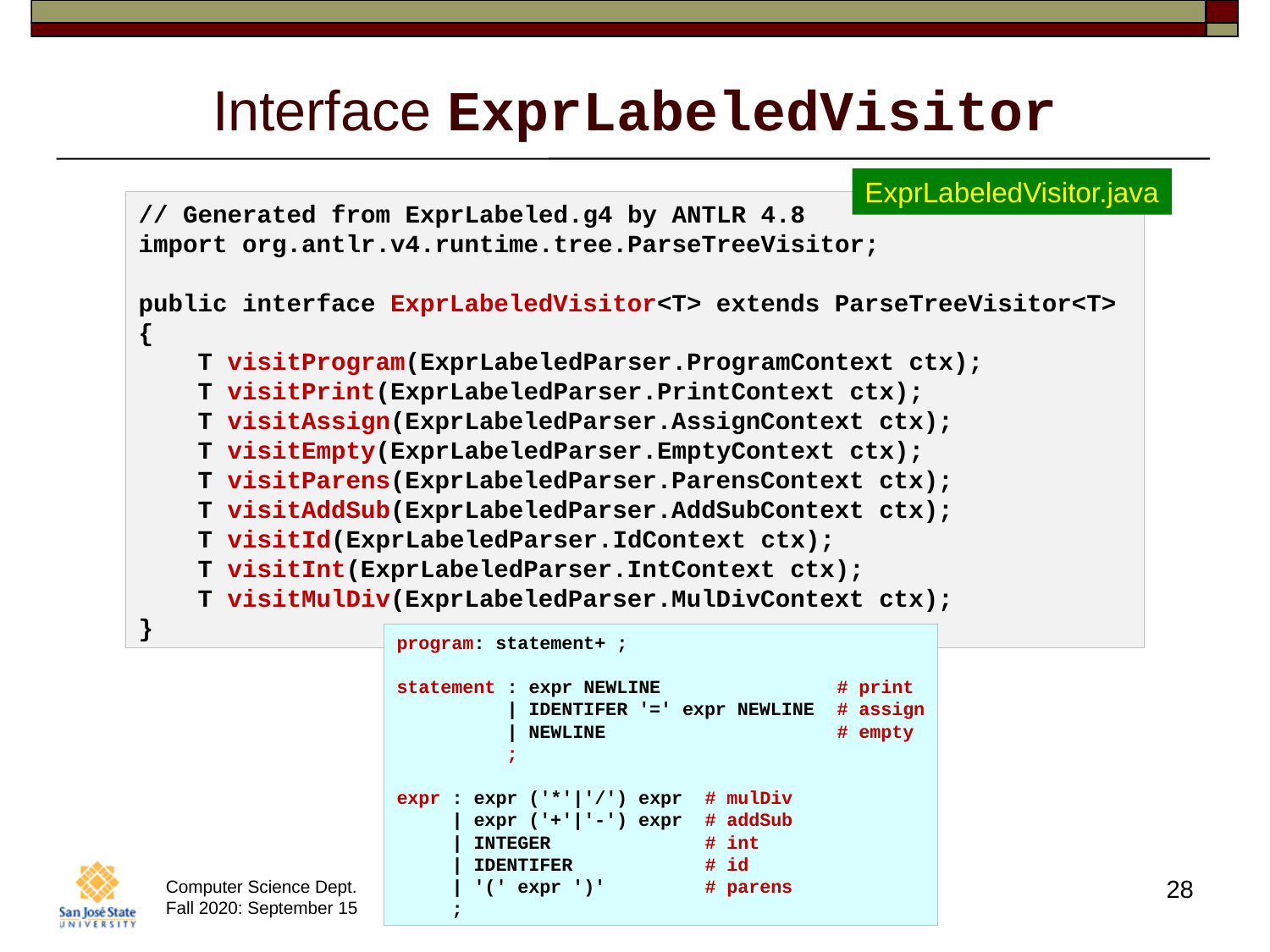

# Interface ExprLabeledVisitor
ExprLabeledVisitor.java
// Generated from ExprLabeled.g4 by ANTLR 4.8
import org.antlr.v4.runtime.tree.ParseTreeVisitor;
public interface ExprLabeledVisitor<T> extends ParseTreeVisitor<T>
{
    T visitProgram(ExprLabeledParser.ProgramContext ctx);
    T visitPrint(ExprLabeledParser.PrintContext ctx);
    T visitAssign(ExprLabeledParser.AssignContext ctx);
    T visitEmpty(ExprLabeledParser.EmptyContext ctx);
    T visitParens(ExprLabeledParser.ParensContext ctx);
    T visitAddSub(ExprLabeledParser.AddSubContext ctx);
    T visitId(ExprLabeledParser.IdContext ctx);
    T visitInt(ExprLabeledParser.IntContext ctx);
    T visitMulDiv(ExprLabeledParser.MulDivContext ctx);
}
program: statement+ ;
statement : expr NEWLINE                # print
          | IDENTIFER '=' expr NEWLINE  # assign
          | NEWLINE                     # empty
          ;

expr : expr ('*'|'/') expr  # mulDiv
     | expr ('+'|'-') expr  # addSub
     | INTEGER              # int
     | IDENTIFER            # id
     | '(' expr ')'         # parens
     ;
28